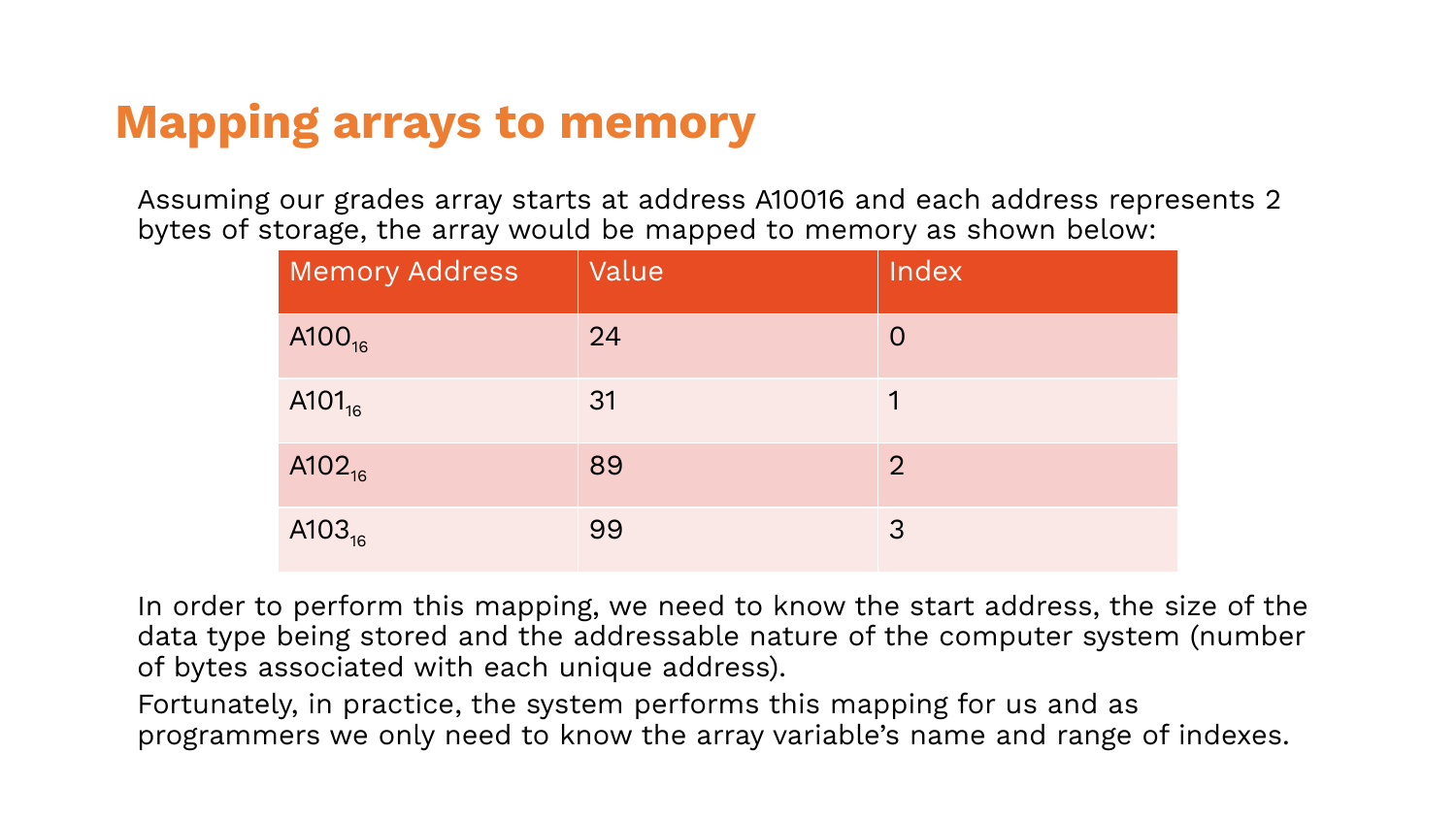

# Mapping arrays to memory
Assuming our grades array starts at address A10016 and each address represents 2 bytes of storage, the array would be mapped to memory as shown below:

In order to perform this mapping, we need to know the start address, the size of the data type being stored and the addressable nature of the computer system (number of bytes associated with each unique address).
Fortunately, in practice, the system performs this mapping for us and as programmers we only need to know the array variable’s name and range of indexes.

| Memory Address | Value | Index |
| --- | --- | --- |
| A10016 | 24 | 0 |
| A10116 | 31 | 1 |
| A10216 | 89 | 2 |
| A10316 | 99 | 3 |